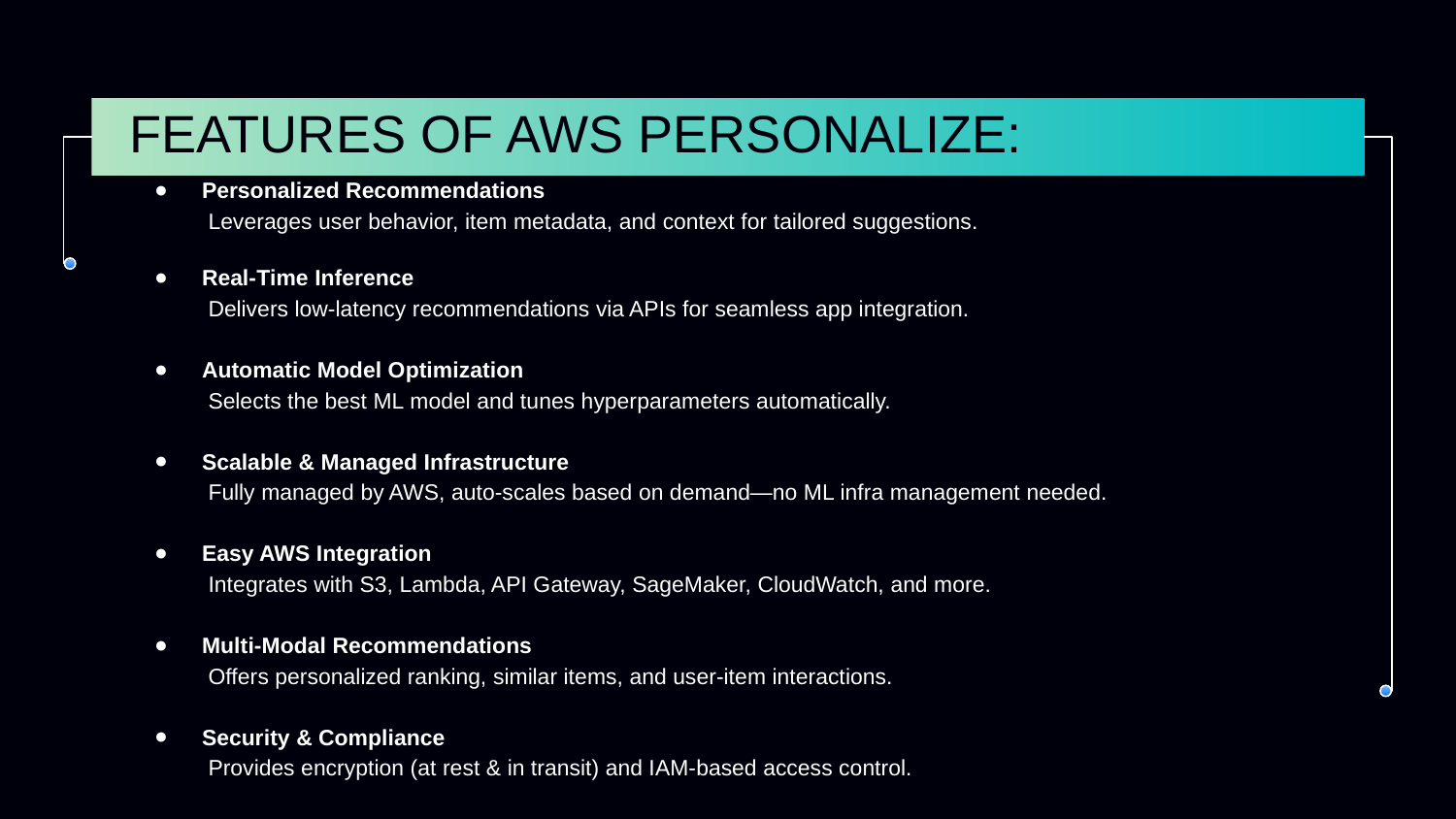

# FEATURES OF AWS PERSONALIZE:

Personalized Recommendations
 Leverages user behavior, item metadata, and context for tailored suggestions.
Real-Time Inference
 Delivers low-latency recommendations via APIs for seamless app integration.
Automatic Model Optimization
 Selects the best ML model and tunes hyperparameters automatically.
Scalable & Managed Infrastructure
 Fully managed by AWS, auto-scales based on demand—no ML infra management needed.
Easy AWS Integration
 Integrates with S3, Lambda, API Gateway, SageMaker, CloudWatch, and more.
Multi-Modal Recommendations
 Offers personalized ranking, similar items, and user-item interactions.
Security & Compliance
 Provides encryption (at rest & in transit) and IAM-based access control.